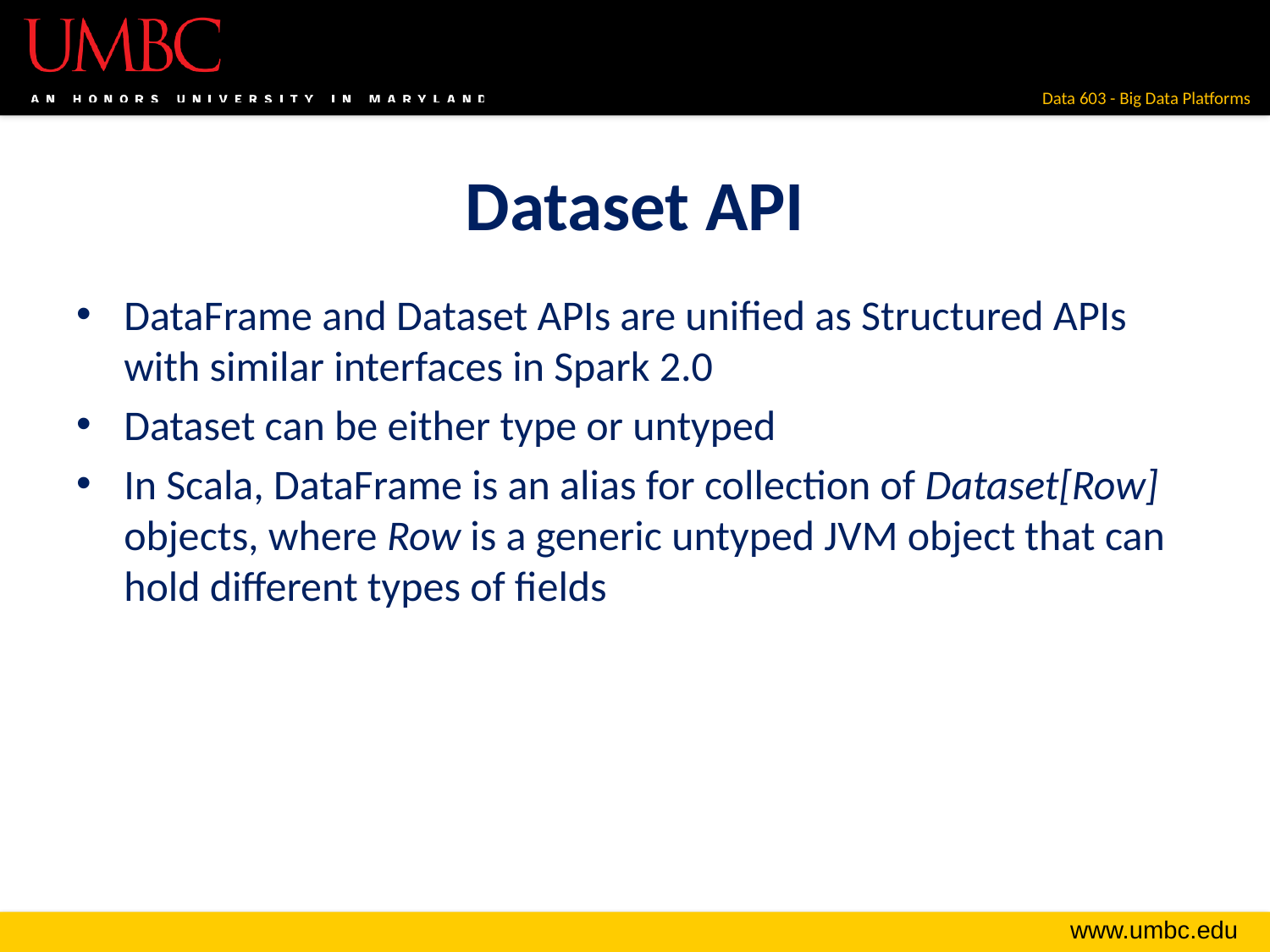

# Dataset API
DataFrame and Dataset APIs are unified as Structured APIs with similar interfaces in Spark 2.0
Dataset can be either type or untyped
In Scala, DataFrame is an alias for collection of Dataset[Row] objects, where Row is a generic untyped JVM object that can hold different types of fields